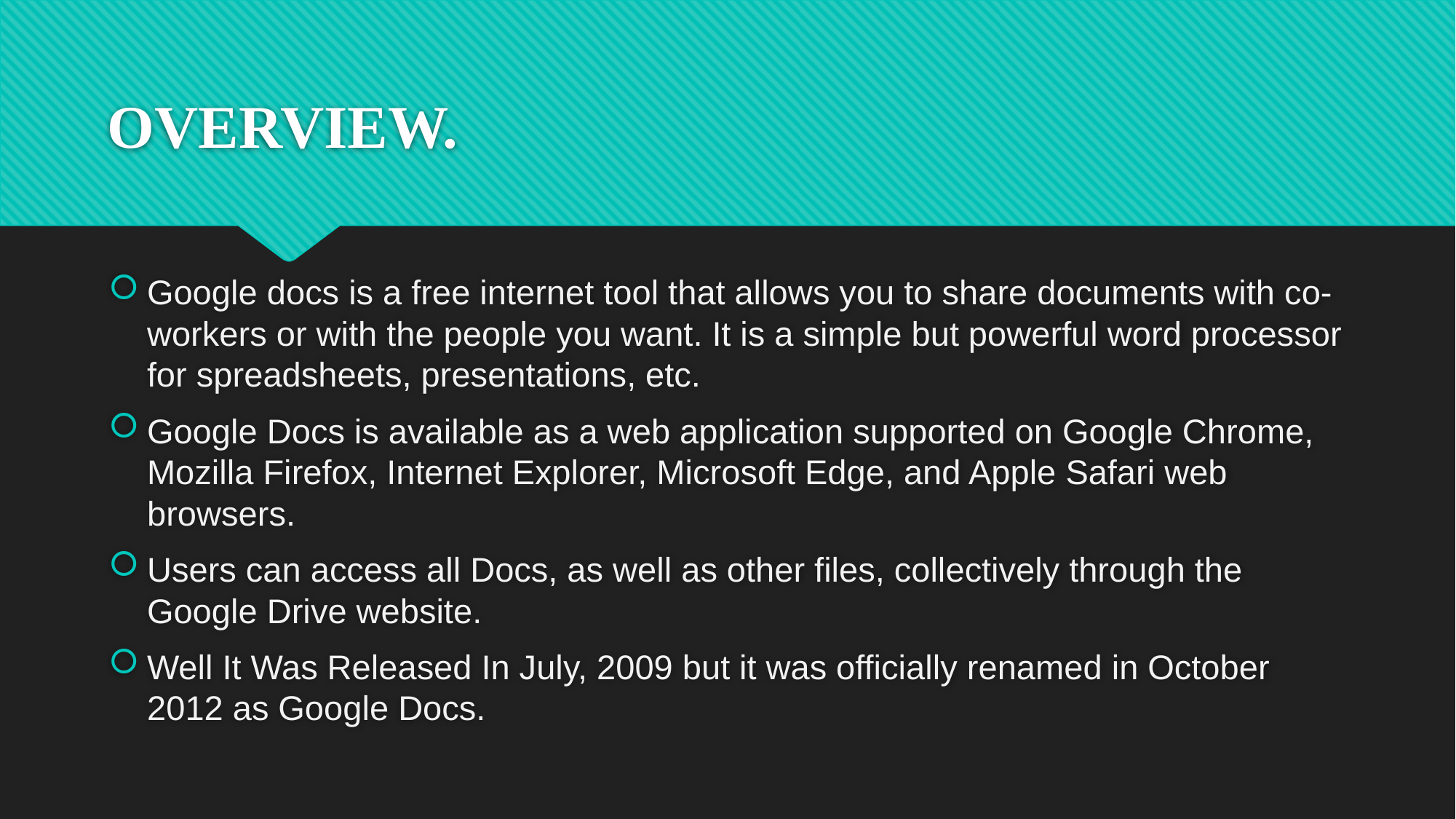

# OVERVIEW.
Google docs is a free internet tool that allows you to share documents with co-workers or with the people you want. It is a simple but powerful word processor for spreadsheets, presentations, etc.
Google Docs is available as a web application supported on Google Chrome, Mozilla Firefox, Internet Explorer, Microsoft Edge, and Apple Safari web browsers.
Users can access all Docs, as well as other files, collectively through the Google Drive website.
Well It Was Released In July, 2009 but it was officially renamed in October 2012 as Google Docs.